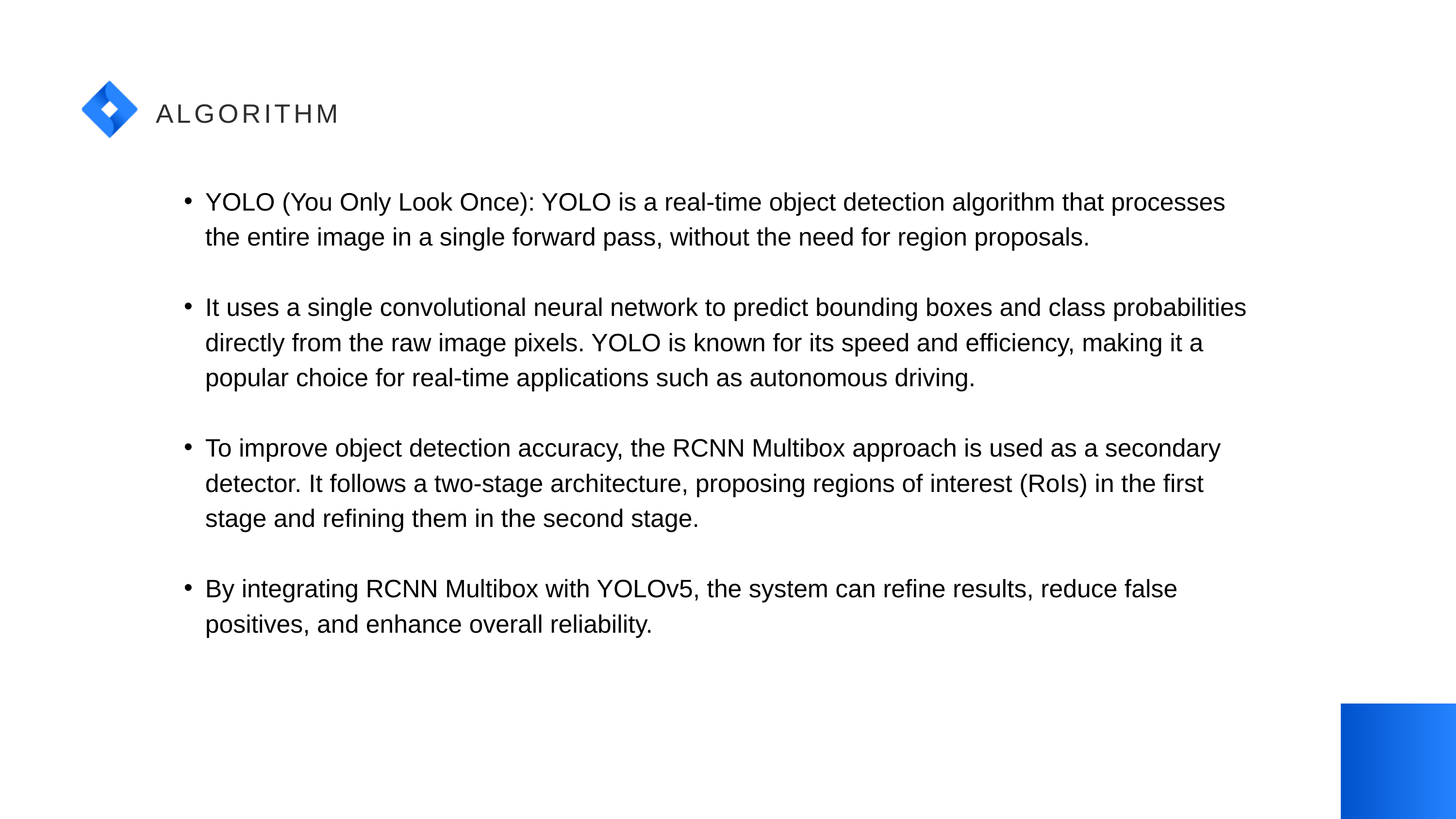

ALGORITHM
YOLO (You Only Look Once): YOLO is a real-time object detection algorithm that processes the entire image in a single forward pass, without the need for region proposals.

It uses a single convolutional neural network to predict bounding boxes and class probabilities directly from the raw image pixels. YOLO is known for its speed and efficiency, making it a popular choice for real-time applications such as autonomous driving.

To improve object detection accuracy, the RCNN Multibox approach is used as a secondary detector. It follows a two-stage architecture, proposing regions of interest (RoIs) in the first stage and refining them in the second stage.

By integrating RCNN Multibox with YOLOv5, the system can refine results, reduce false positives, and enhance overall reliability.